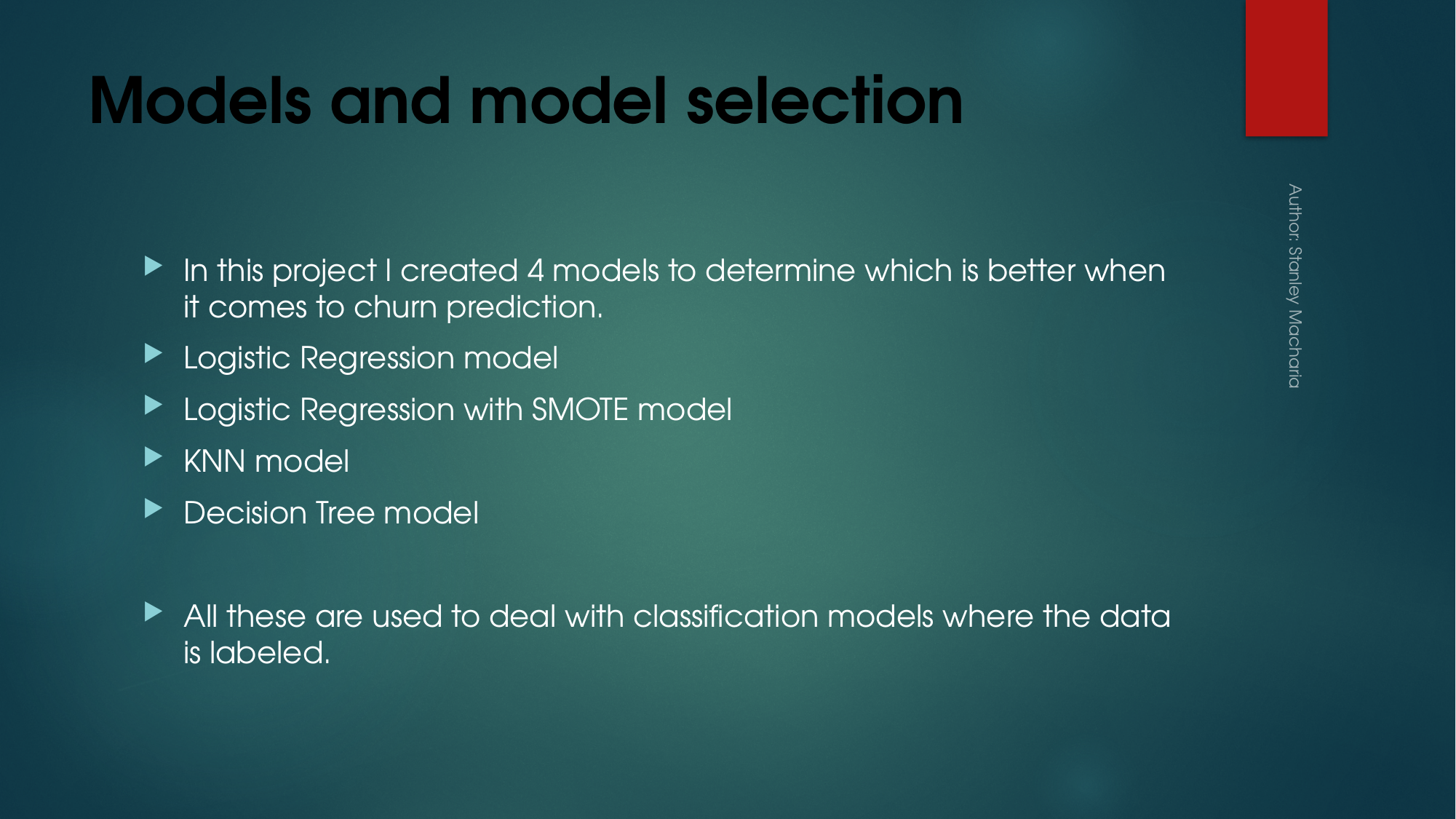

# Models and model selection
In this project I created 4 models to determine which is better when it comes to churn prediction.
Logistic Regression model
Logistic Regression with SMOTE model
KNN model
Decision Tree model

All these are used to deal with classification models where the data is labeled.
Author: Stanley Macharia